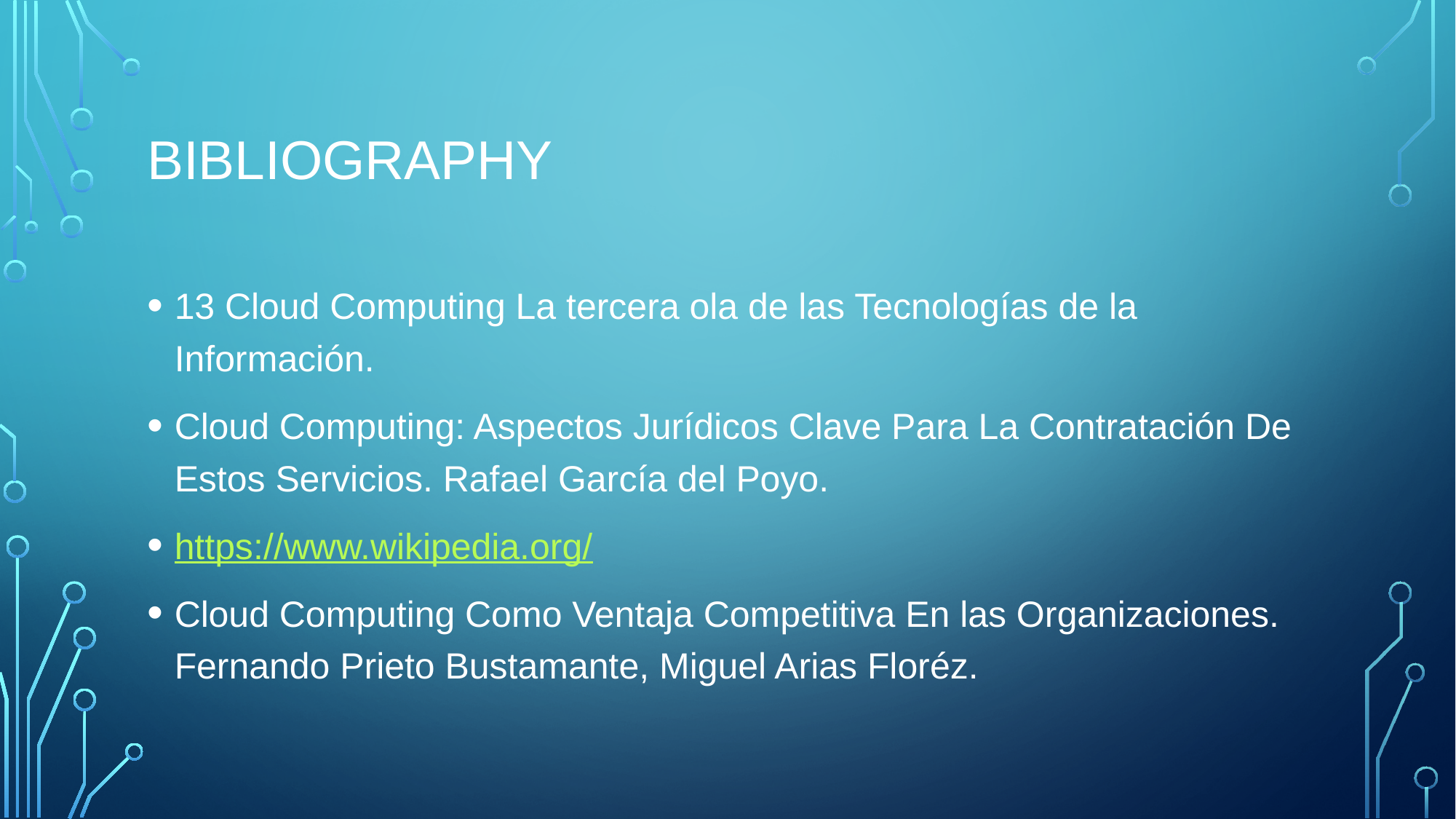

# bibliography
13 Cloud Computing La tercera ola de las Tecnologías de la Información.
Cloud Computing: Aspectos Jurídicos Clave Para La Contratación De Estos Servicios. Rafael García del Poyo.
https://www.wikipedia.org/
Cloud Computing Como Ventaja Competitiva En las Organizaciones. Fernando Prieto Bustamante, Miguel Arias Floréz.